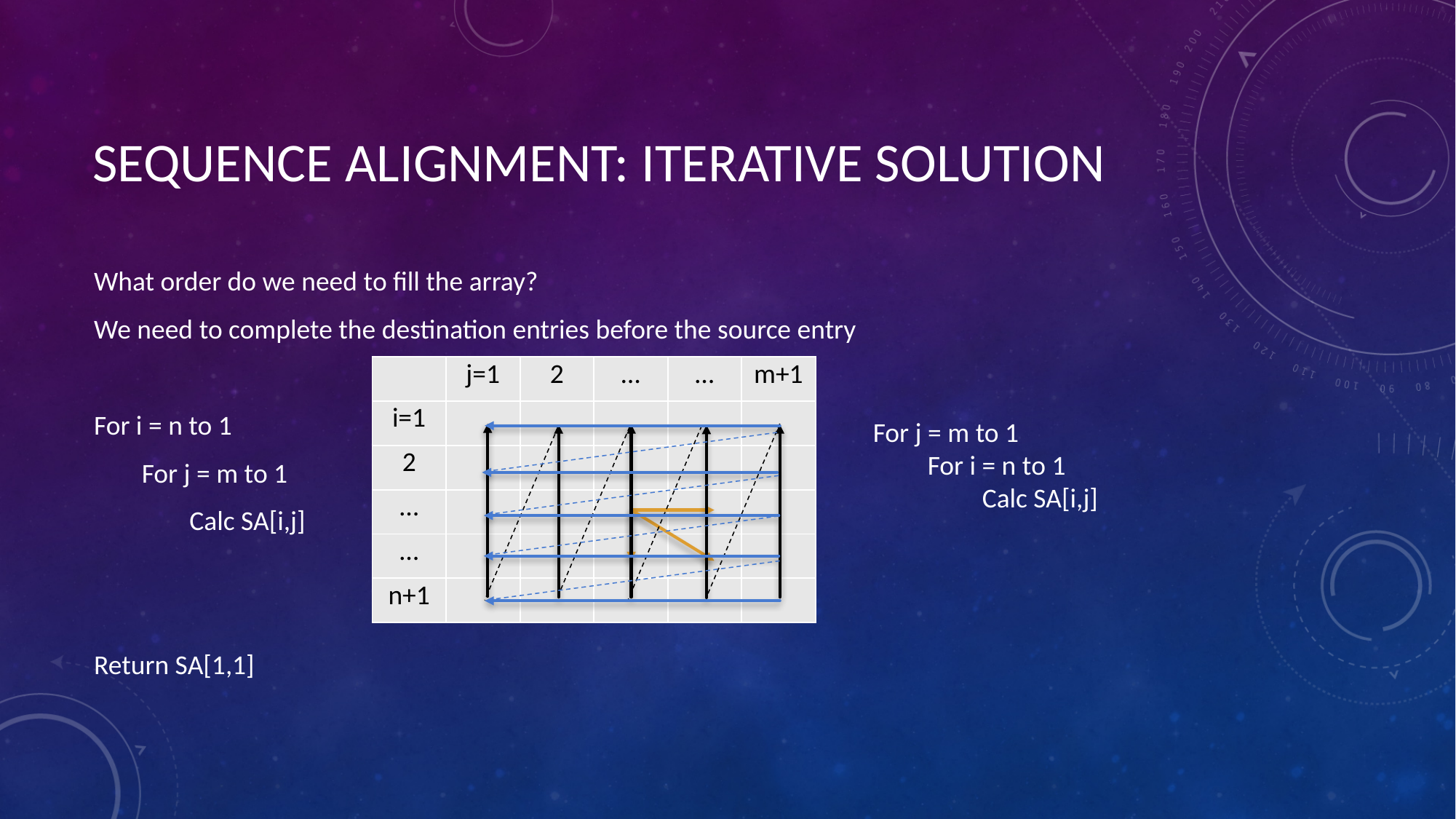

# Sequence Alignment: Iterative Solution
What order do we need to fill the array?
We need to complete the destination entries before the source entry

For i = n to 1
For j = m to 1
Calc SA[i,j]

Return SA[1,1]
|  | j=1 | 2 | … | … | m+1 |
| --- | --- | --- | --- | --- | --- |
| i=1 |  |  |  |  |  |
| 2 |  |  |  |  |  |
| … |  |  |  |  |  |
| … |  |  |  |  |  |
| n+1 |  |  |  |  |  |
For j = m to 1
For i = n to 1
Calc SA[i,j]